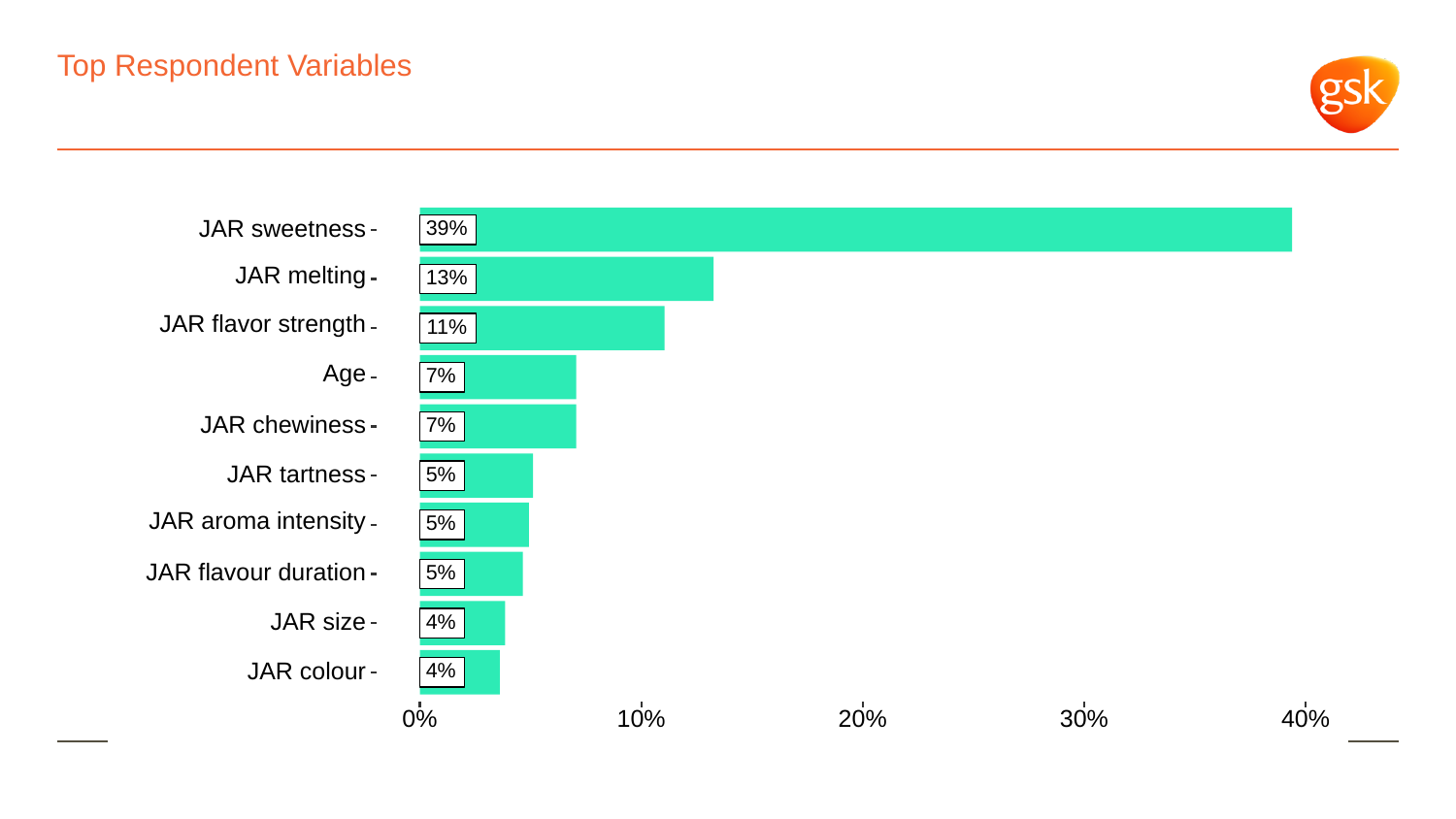

# Top Respondent Variables

JAR sweetness
39%

JAR melting
13%

JAR flavor strength
11%

Age
7%

JAR chewiness
7%

JAR tartness
5%

JAR aroma intensity
5%

JAR flavour duration
5%

JAR size
4%

JAR colour
4%

0%
10%
20%
30%
40%